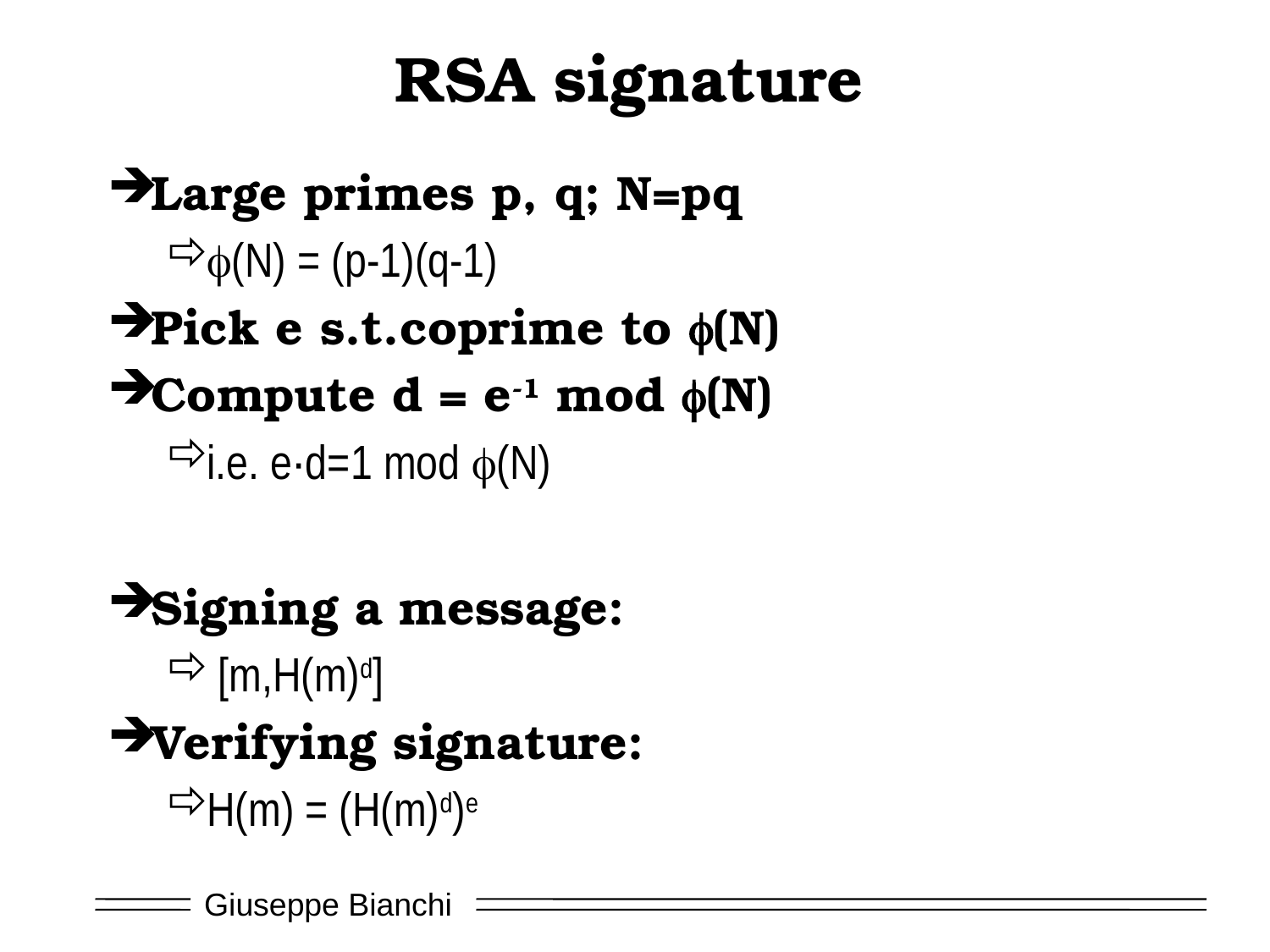

# RSA signature
Large primes p, q; N=pq
φ(N) = (p-1)(q-1)
Pick e s.t.coprime to φ(N)
Compute d = e-1 mod φ(N)
i.e. e∙d=1 mod φ(N)

Signing a message:
 [m,H(m)d]
Verifying signature:
H(m) = (H(m)d)e